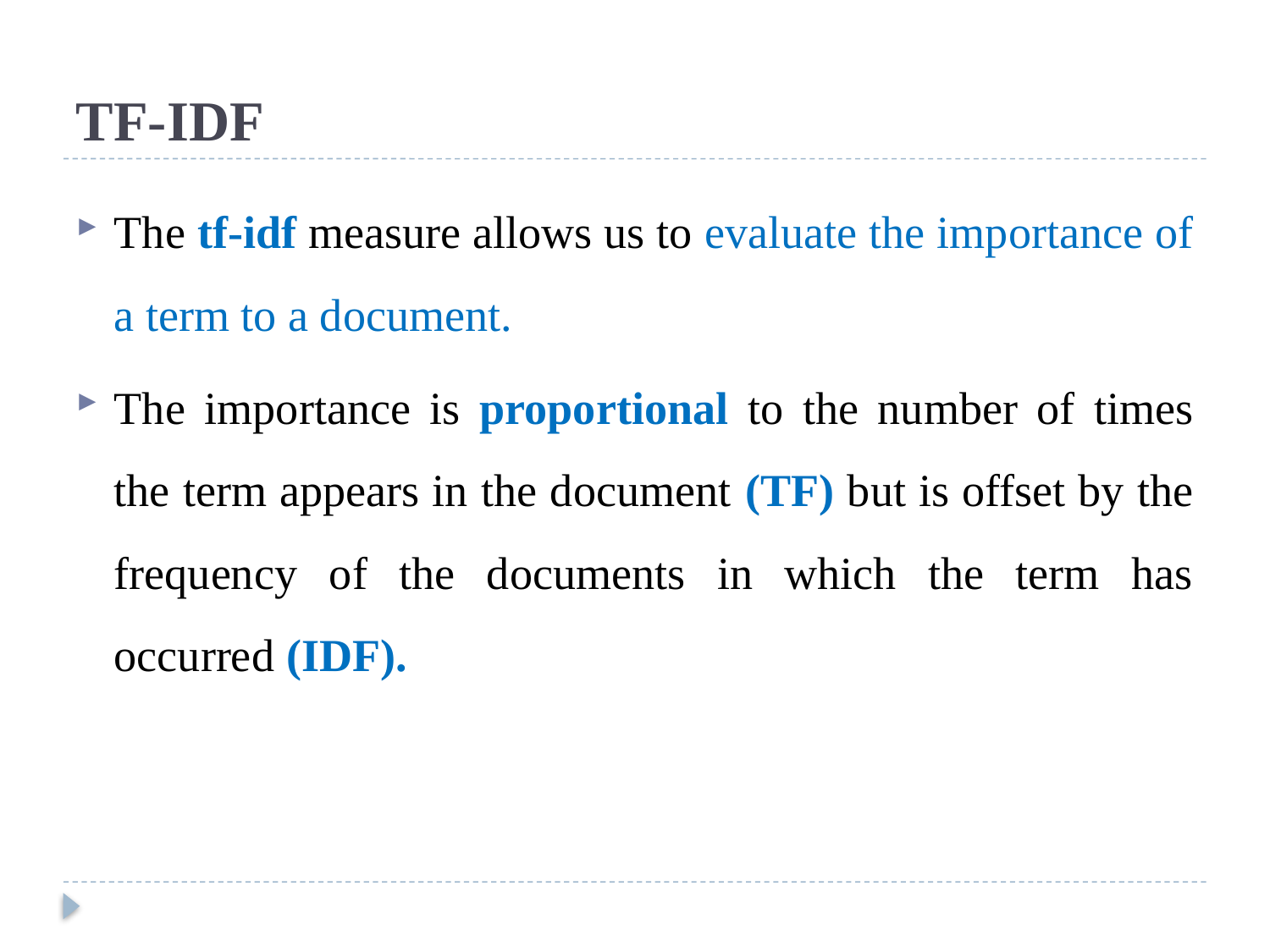

# TF-IDF
The tf-idf measure allows us to evaluate the importance of a term to a document.
The importance is proportional to the number of times the term appears in the document (TF) but is offset by the frequency of the documents in which the term has occurred (IDF).